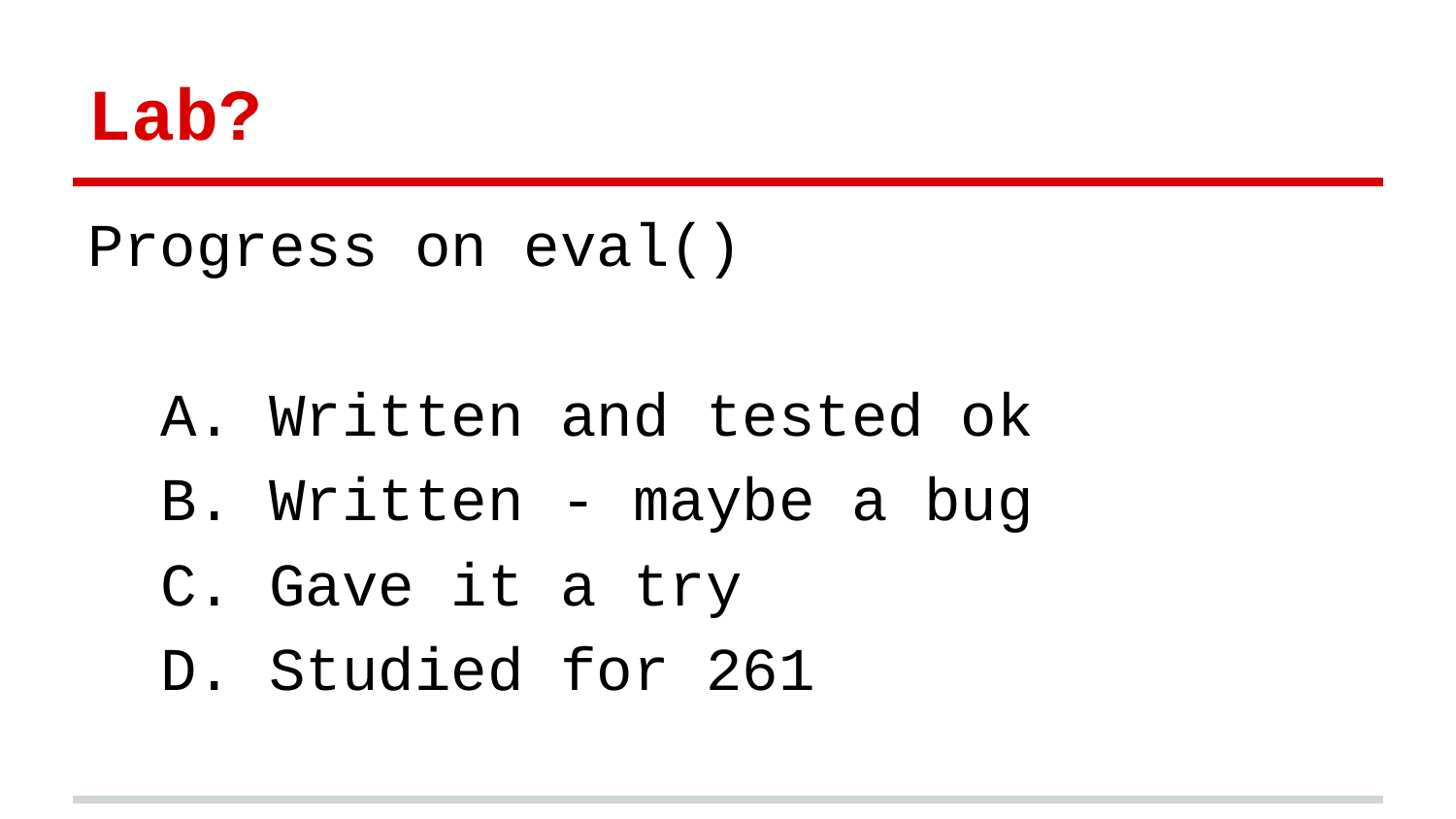

# Lab?
Progress on eval()

A. Written and tested ok
B. Written - maybe a bug
C. Gave it a try
D. Studied for 261